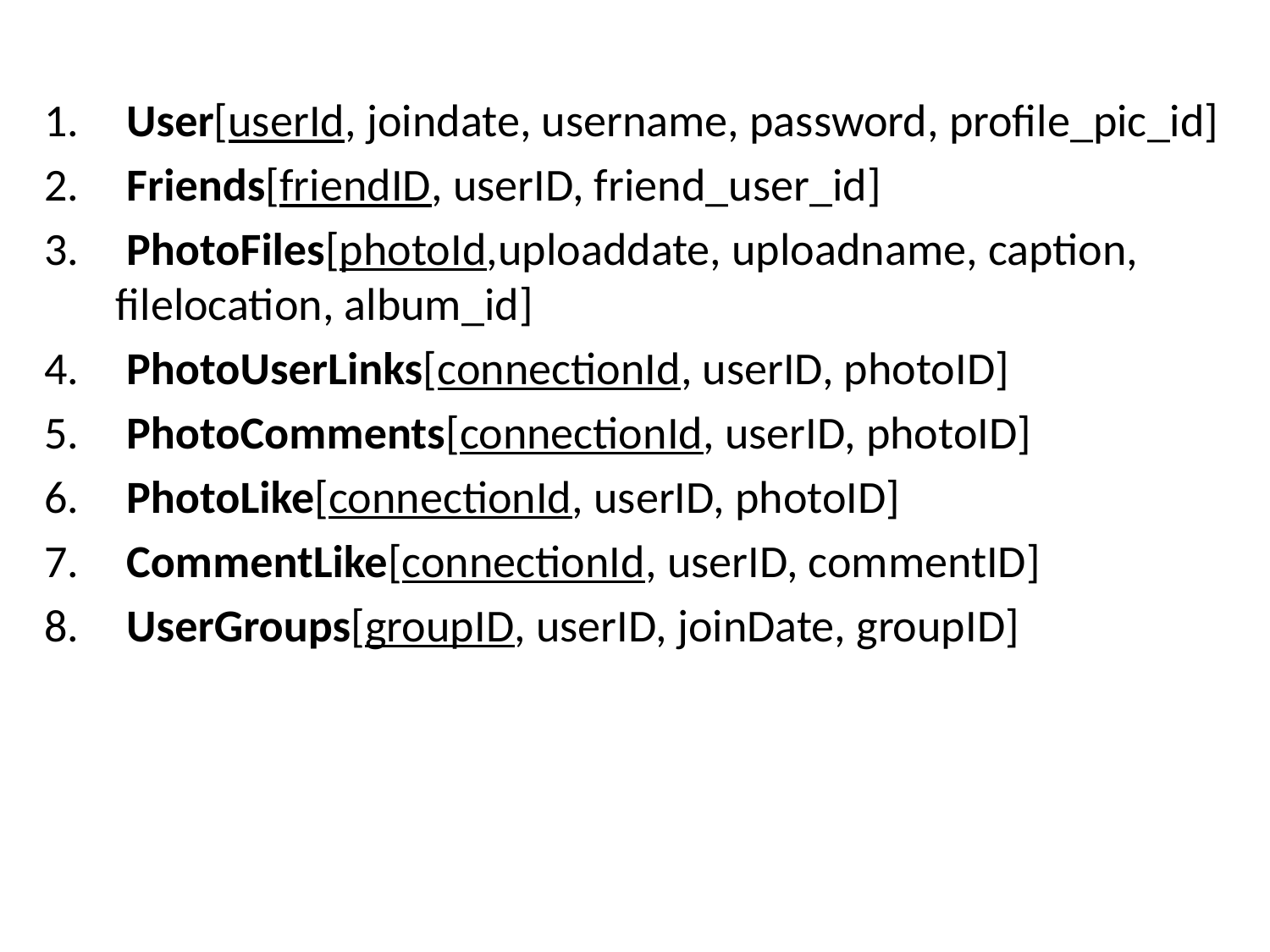

User[userId, joindate, username, password, profile_pic_id]
 Friends[friendID, userID, friend_user_id]
 PhotoFiles[photoId,uploaddate, uploadname, caption, filelocation, album_id]
 PhotoUserLinks[connectionId, userID, photoID]
 PhotoComments[connectionId, userID, photoID]
 PhotoLike[connectionId, userID, photoID]
 CommentLike[connectionId, userID, commentID]
 UserGroups[groupID, userID, joinDate, groupID]